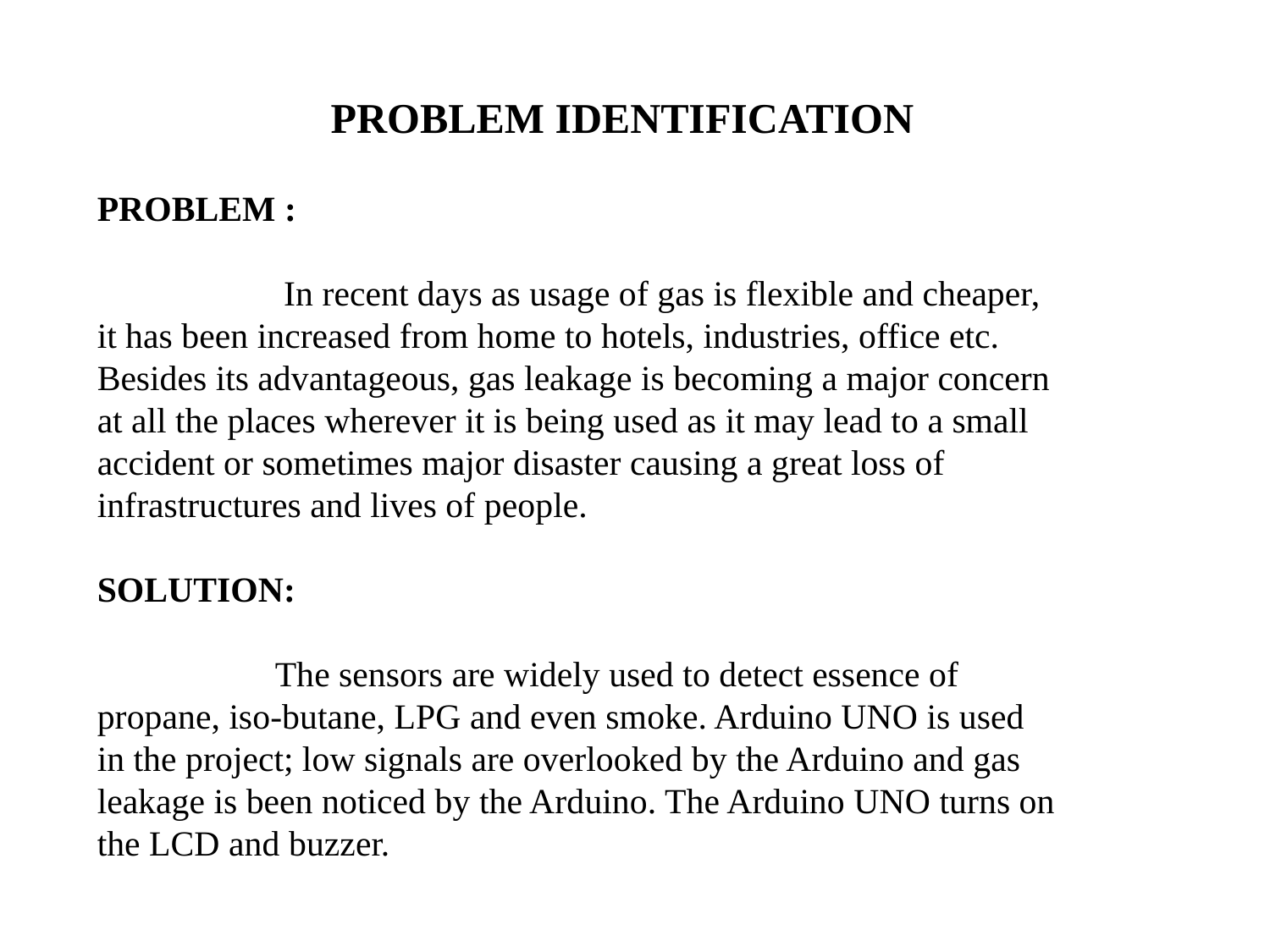

PROBLEM IDENTIFICATION
PROBLEM :

                     In recent days as usage of gas is flexible and cheaper, it has been increased from home to hotels, industries, office etc. Besides its advantageous, gas leakage is becoming a major concern at all the places wherever it is being used as it may lead to a small accident or sometimes major disaster causing a great loss of infrastructures and lives of people.

SOLUTION:

                    The sensors are widely used to detect essence of propane, iso-butane, LPG and even smoke. Arduino UNO is used in the project; low signals are overlooked by the Arduino and gas leakage is been noticed by the Arduino. The Arduino UNO turns on the LCD and buzzer.